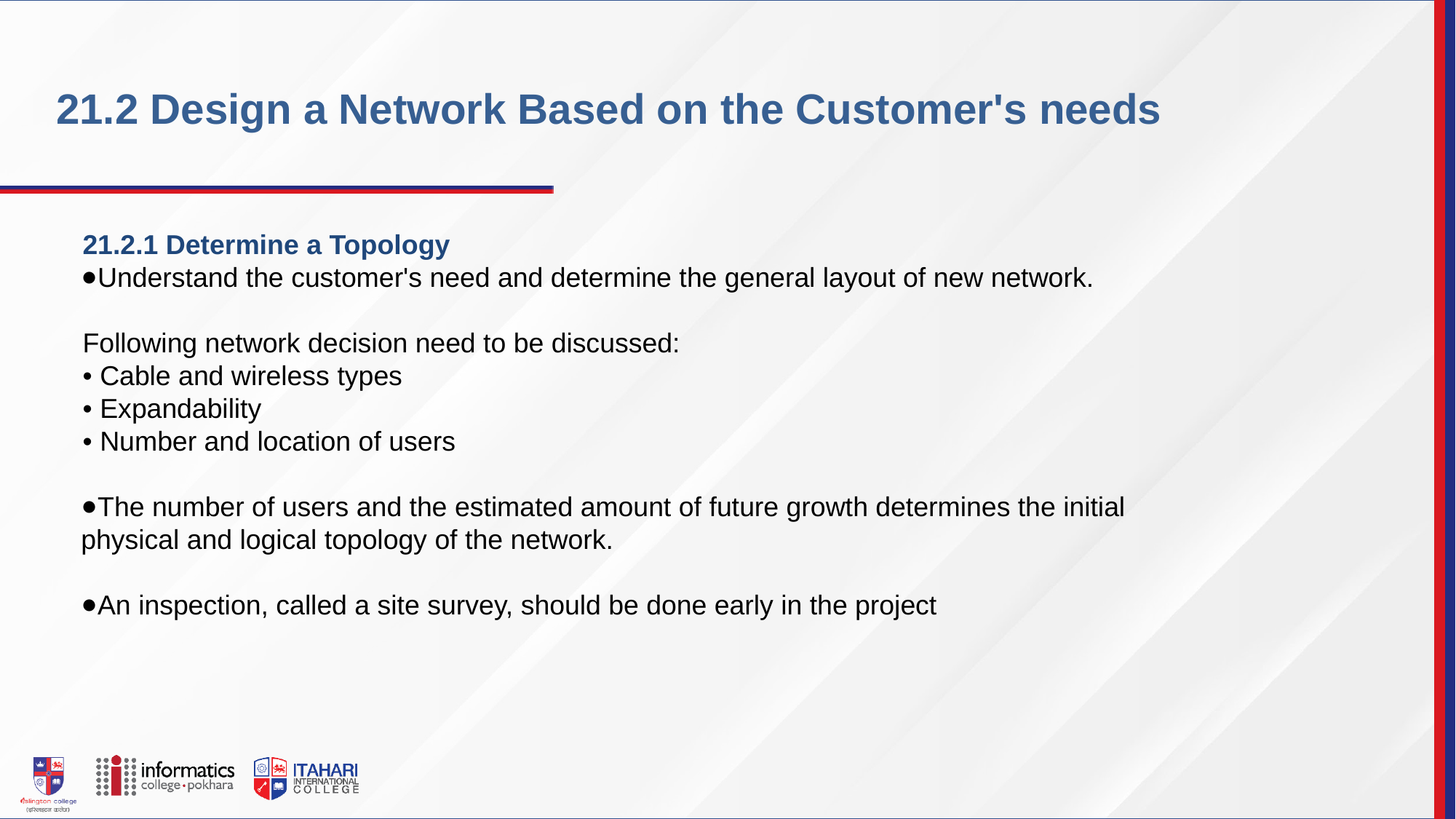

21.2 Design a Network Based on the Customer's needs
21.2.1 Determine a Topology
Understand the customer's need and determine the general layout of new network.

Following network decision need to be discussed:
• Cable and wireless types
• Expandability
• Number and location of users

The number of users and the estimated amount of future growth determines the initial physical and logical topology of the network.

An inspection, called a site survey, should be done early in the project